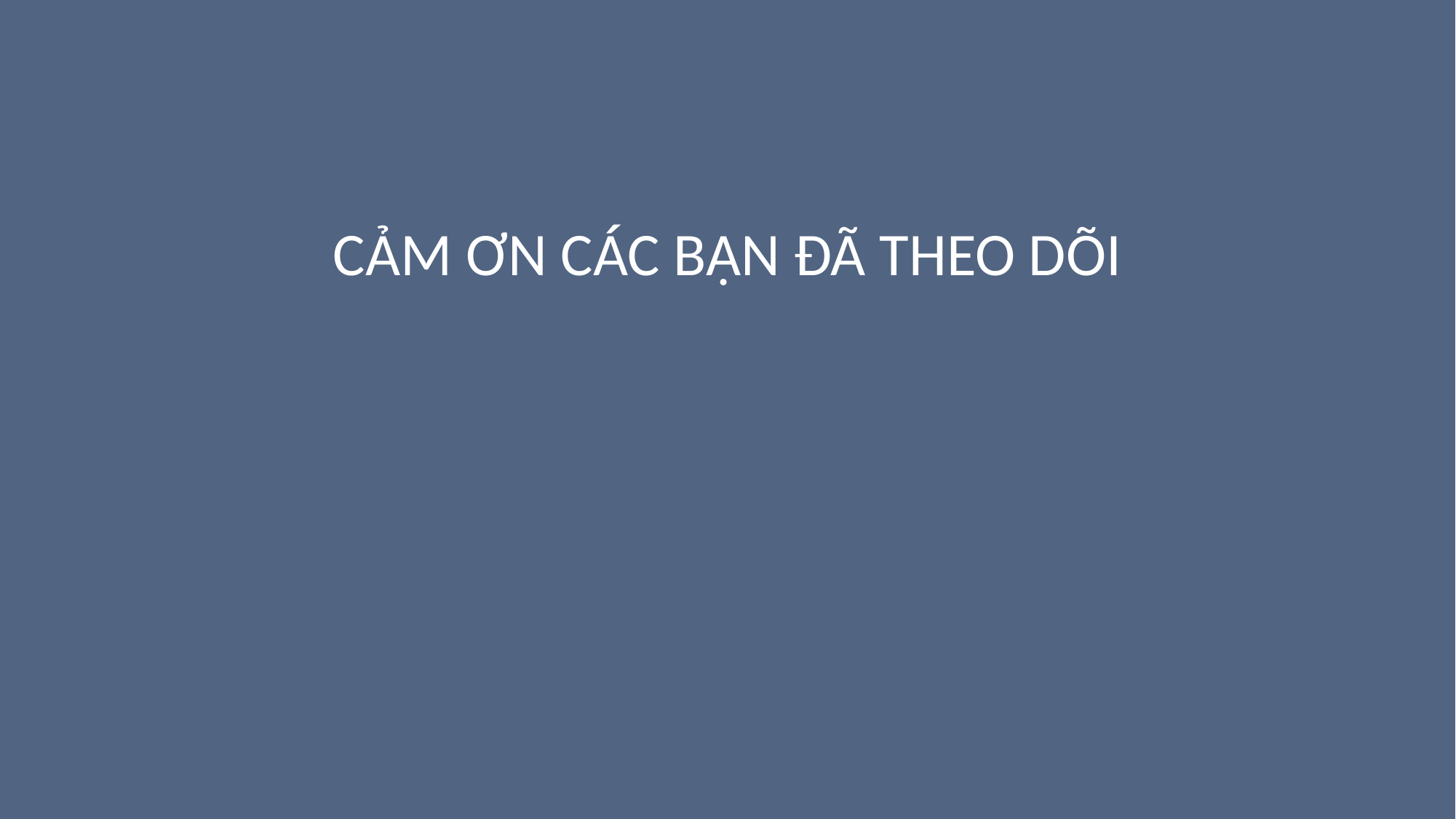

#
CẢM ƠN CÁC BẠN ĐÃ THEO DÕI